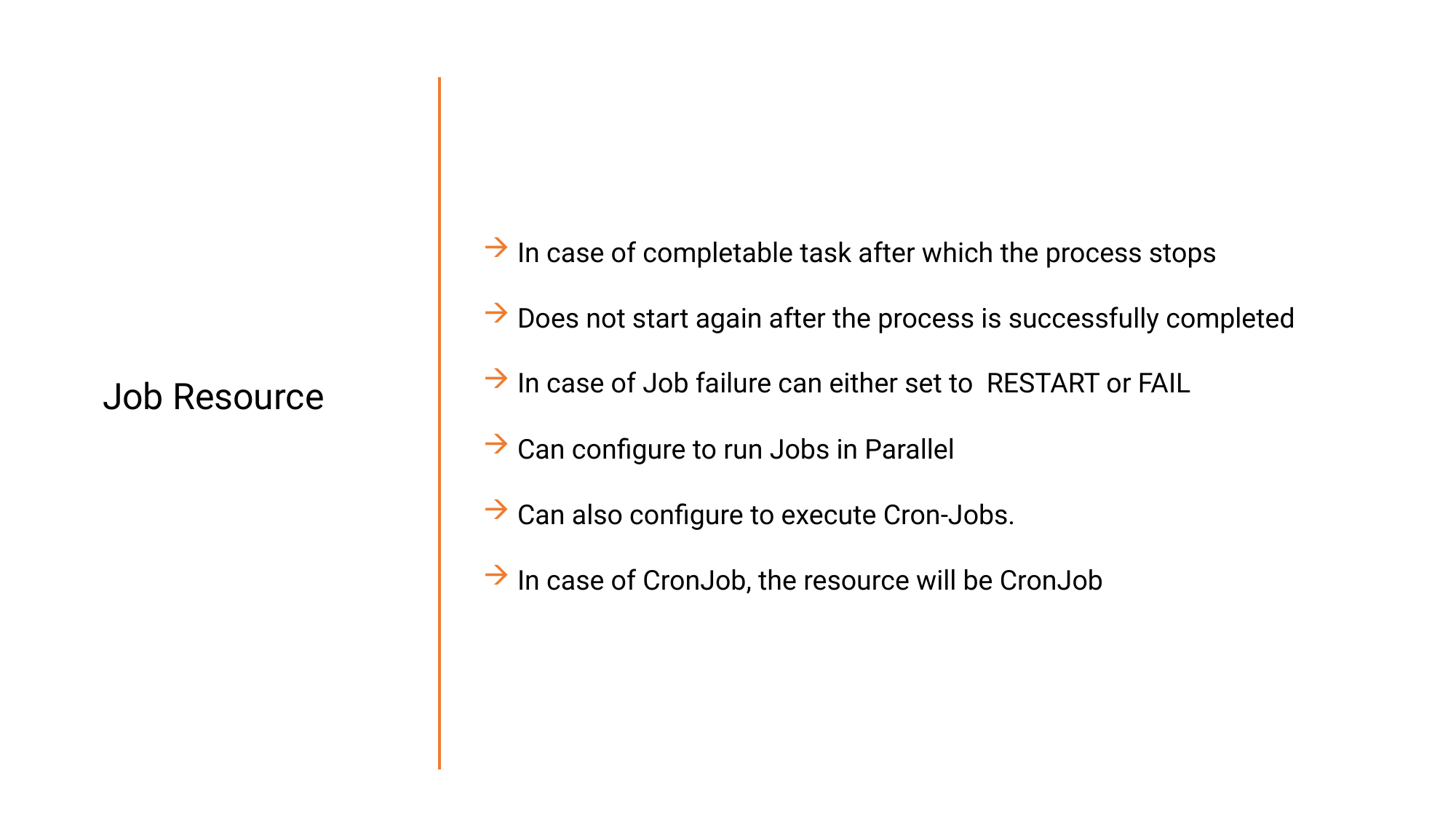

In case of completable task after which the process stops
Does not start again after the process is successfully completed
In case of Job failure can either set to  RESTART or FAIL
Can configure to run Jobs in Parallel
Can also configure to execute Cron-Jobs.
In case of CronJob, the resource will be CronJob

Job Resource